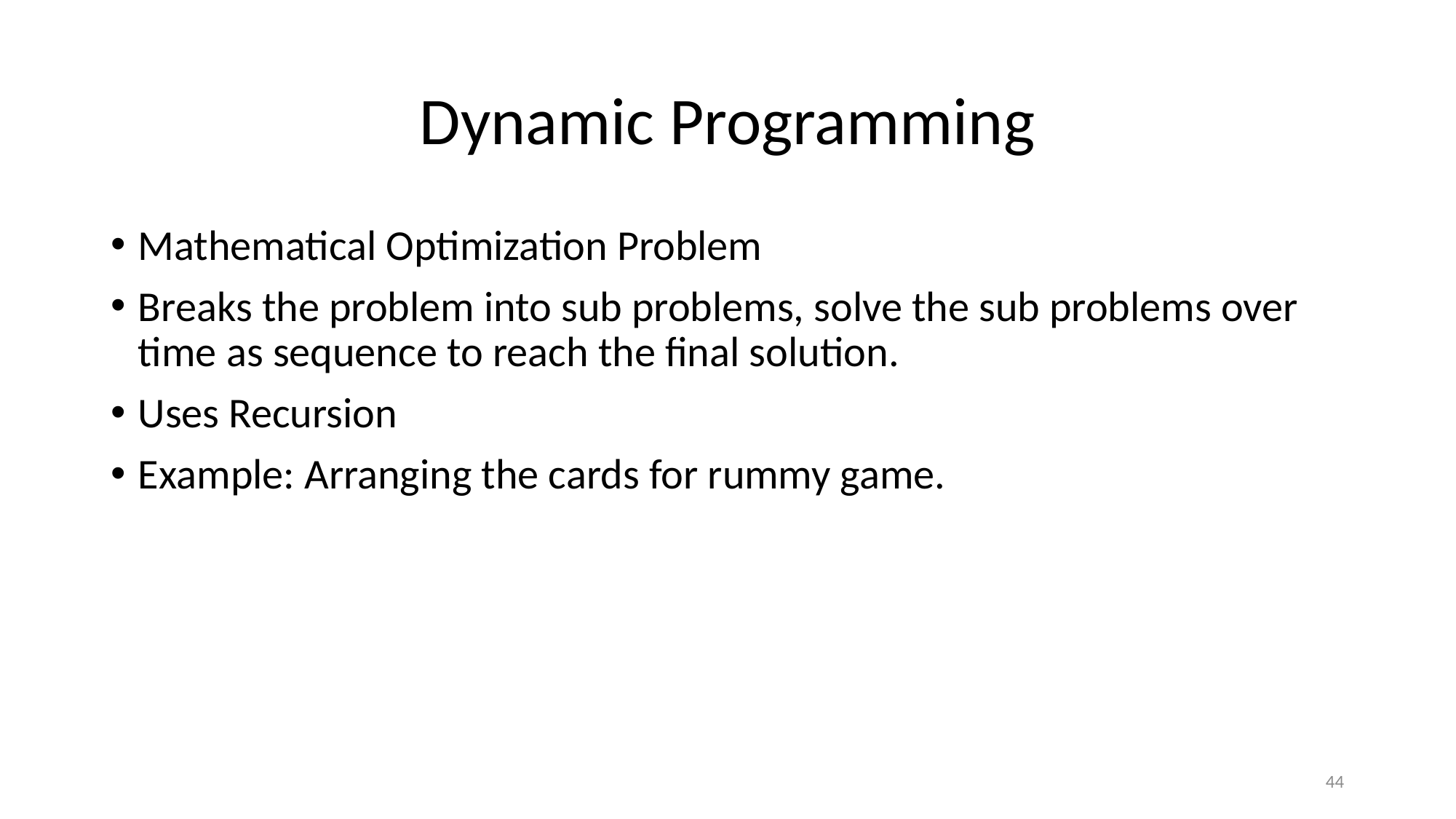

# Dynamic Programming
Mathematical Optimization Problem
Breaks the problem into sub problems, solve the sub problems over time as sequence to reach the final solution.
Uses Recursion
Example: Arranging the cards for rummy game.
44